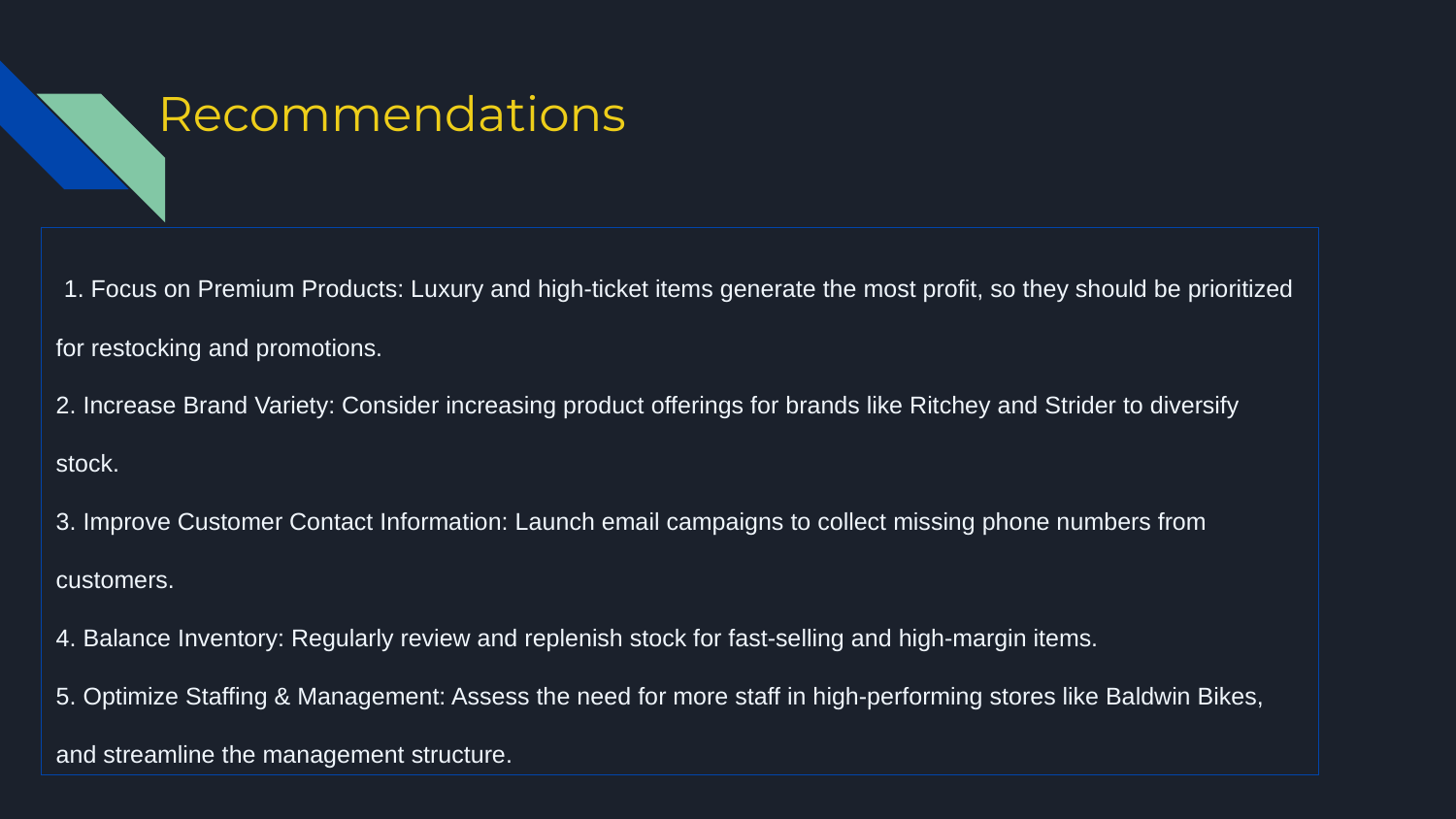

# Recommendations
 1. Focus on Premium Products: Luxury and high-ticket items generate the most profit, so they should be prioritized for restocking and promotions.
2. Increase Brand Variety: Consider increasing product offerings for brands like Ritchey and Strider to diversify stock.
3. Improve Customer Contact Information: Launch email campaigns to collect missing phone numbers from customers.
4. Balance Inventory: Regularly review and replenish stock for fast-selling and high-margin items.
5. Optimize Staffing & Management: Assess the need for more staff in high-performing stores like Baldwin Bikes, and streamline the management structure.